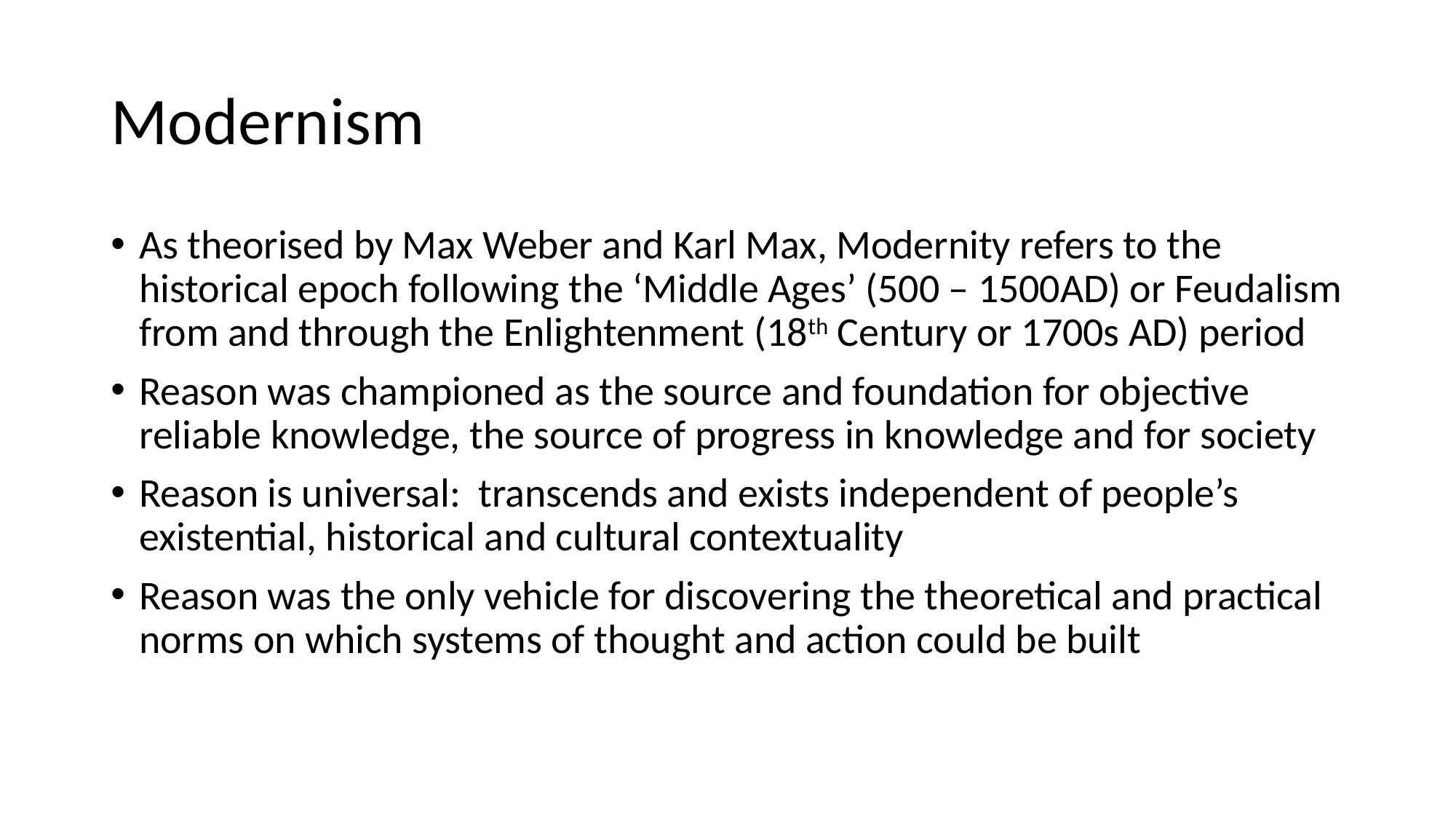

# Modernism
As theorised by Max Weber and Karl Max, Modernity refers to the historical epoch following the ‘Middle Ages’ (500 – 1500AD) or Feudalism from and through the Enlightenment (18th Century or 1700s AD) period
Reason was championed as the source and foundation for objective reliable knowledge, the source of progress in knowledge and for society
Reason is universal:  transcends and exists independent of people’s existential, historical and cultural contextuality
Reason was the only vehicle for discovering the theoretical and practical norms on which systems of thought and action could be built